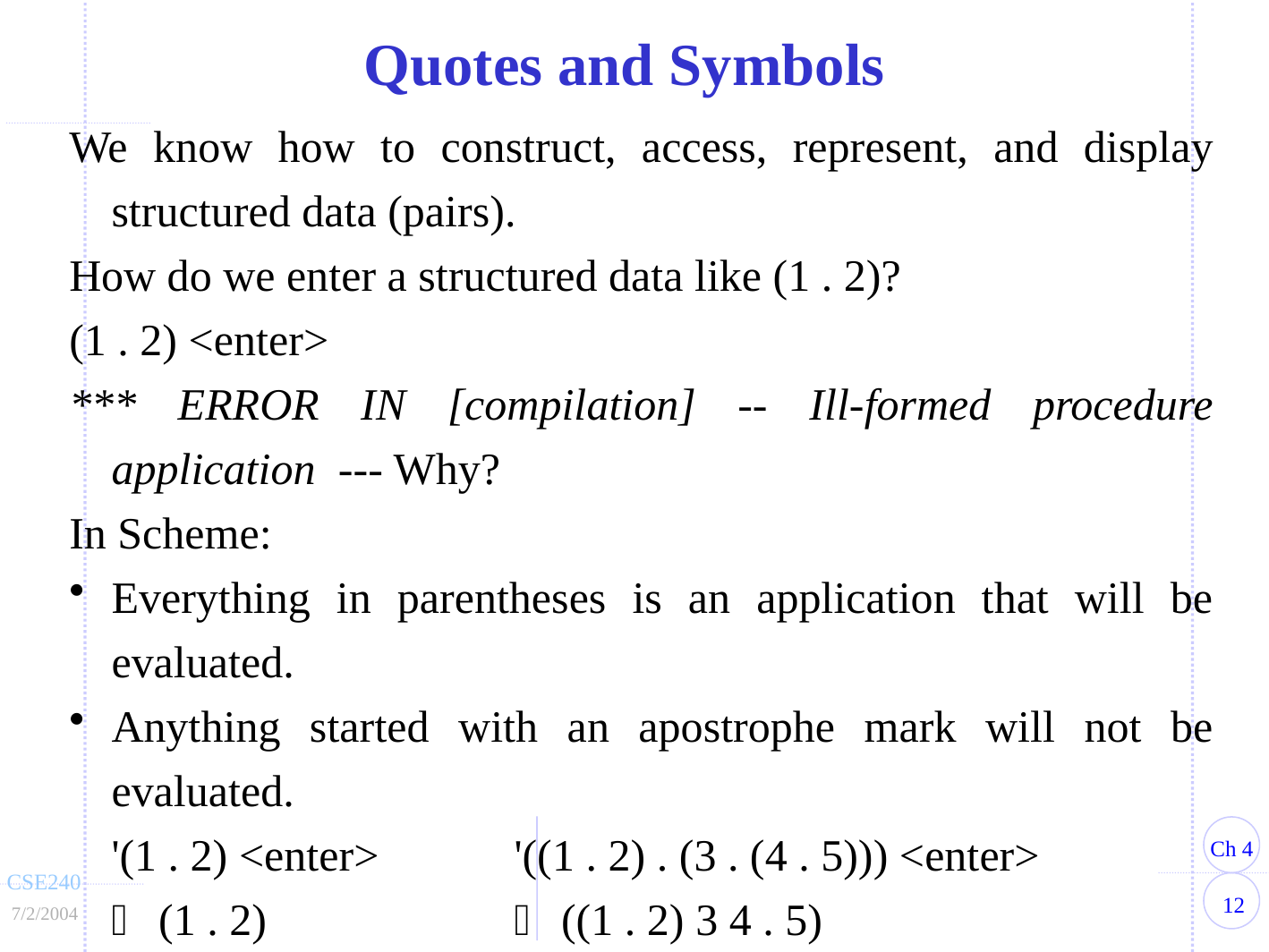

Quotes and Symbols
We know how to construct, access, represent, and display structured data (pairs).
How do we enter a structured data like (1 . 2)?
(1 . 2) <enter>
*** ERROR IN [compilation] -- Ill-formed procedure application  --- Why?
In Scheme:
Everything in parentheses is an application that will be evaluated.
Anything started with an apostrophe mark will not be evaluated.
	'(1 . 2) <enter>		'((1 . 2) . (3 . (4 . 5))) <enter>
	⇒ (1 . 2)		⇒ ((1 . 2) 3 4 . 5)